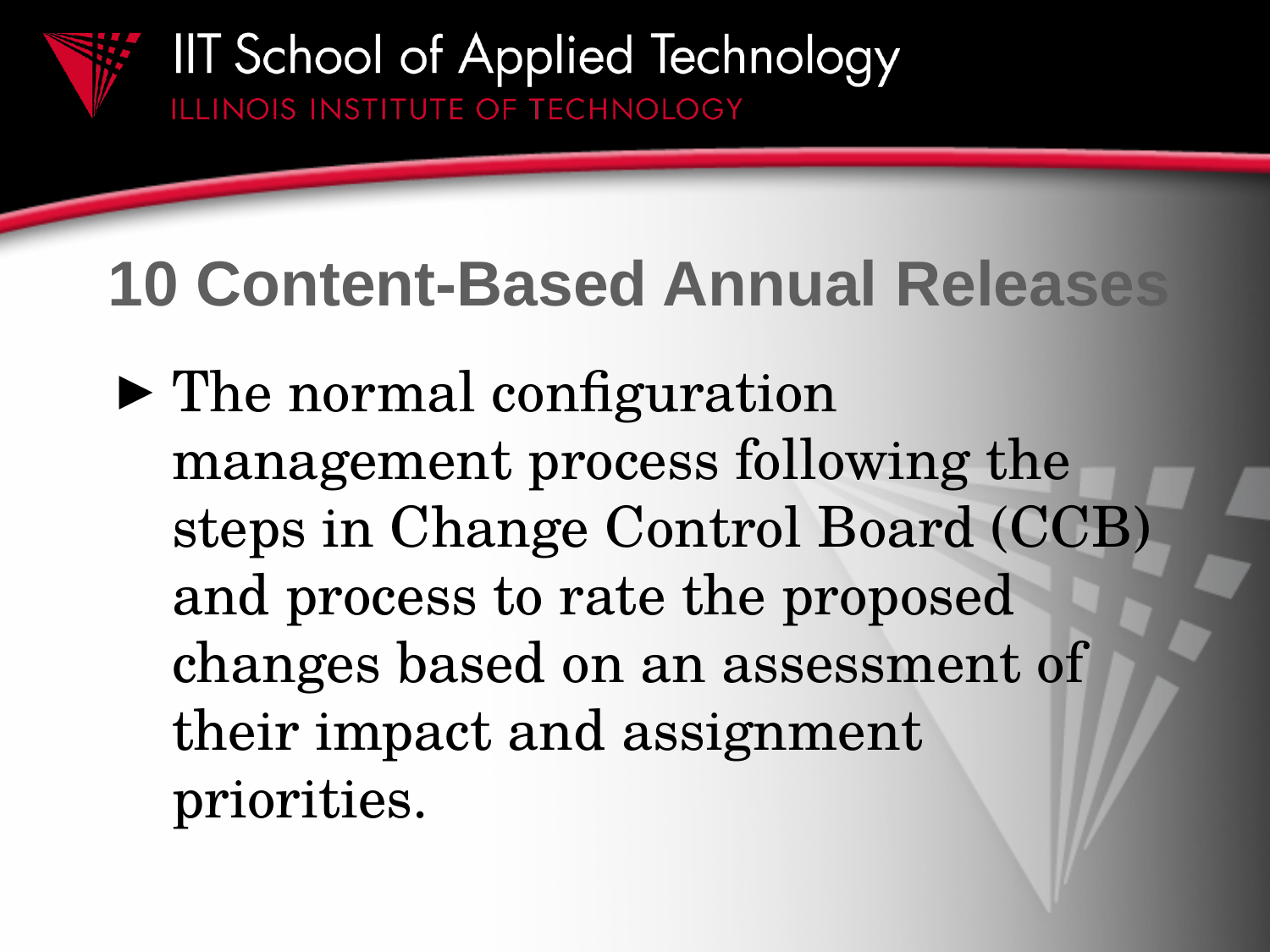

# 10 Content-Based Annual Releases
The normal configuration management process following the steps in Change Control Board (CCB) and process to rate the proposed changes based on an assessment of their impact and assignment priorities.